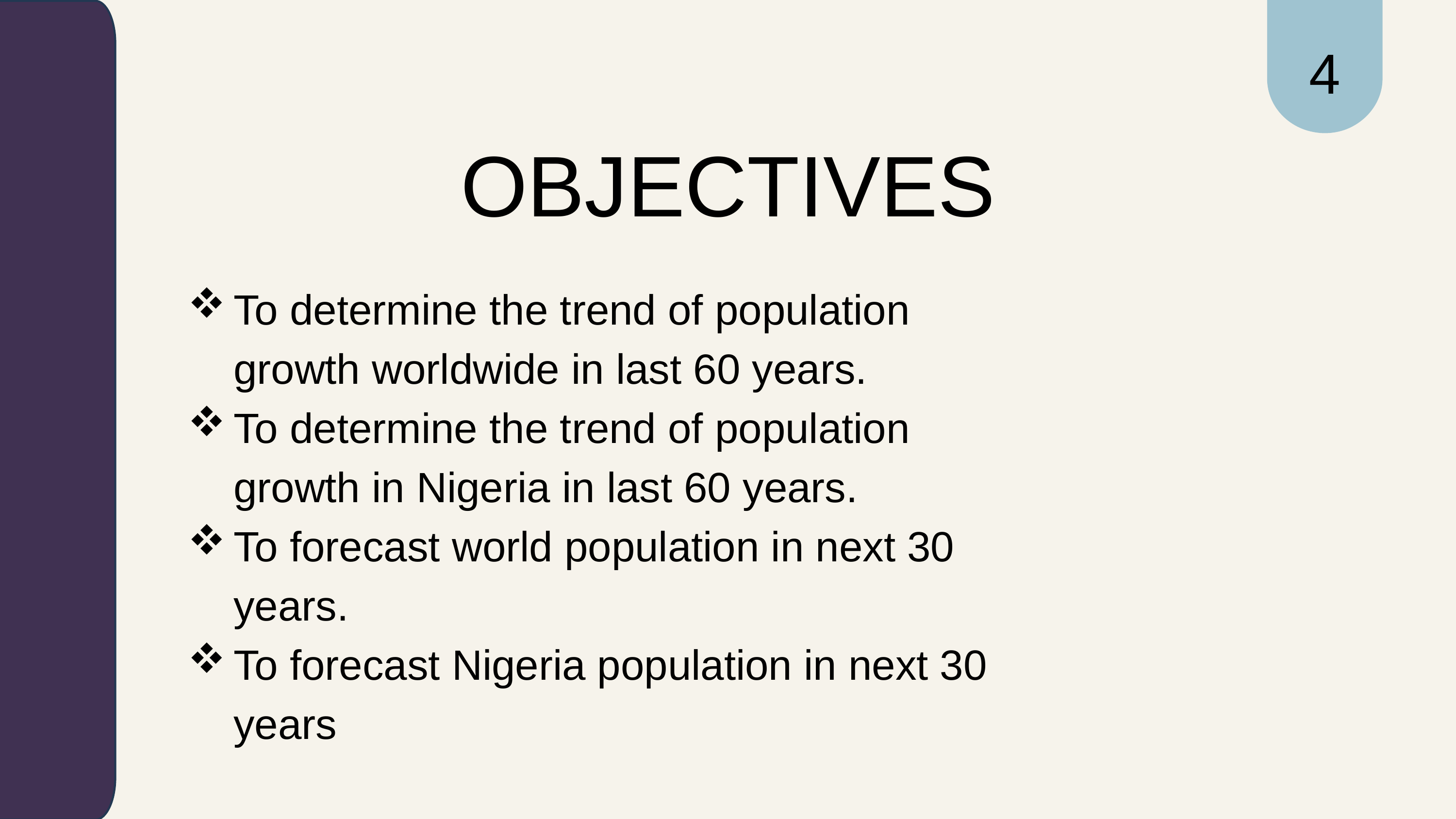

4

OBJECTIVES
To determine the trend of population growth worldwide in last 60 years.
To determine the trend of population growth in Nigeria in last 60 years.
To forecast world population in next 30 years.
To forecast Nigeria population in next 30 years